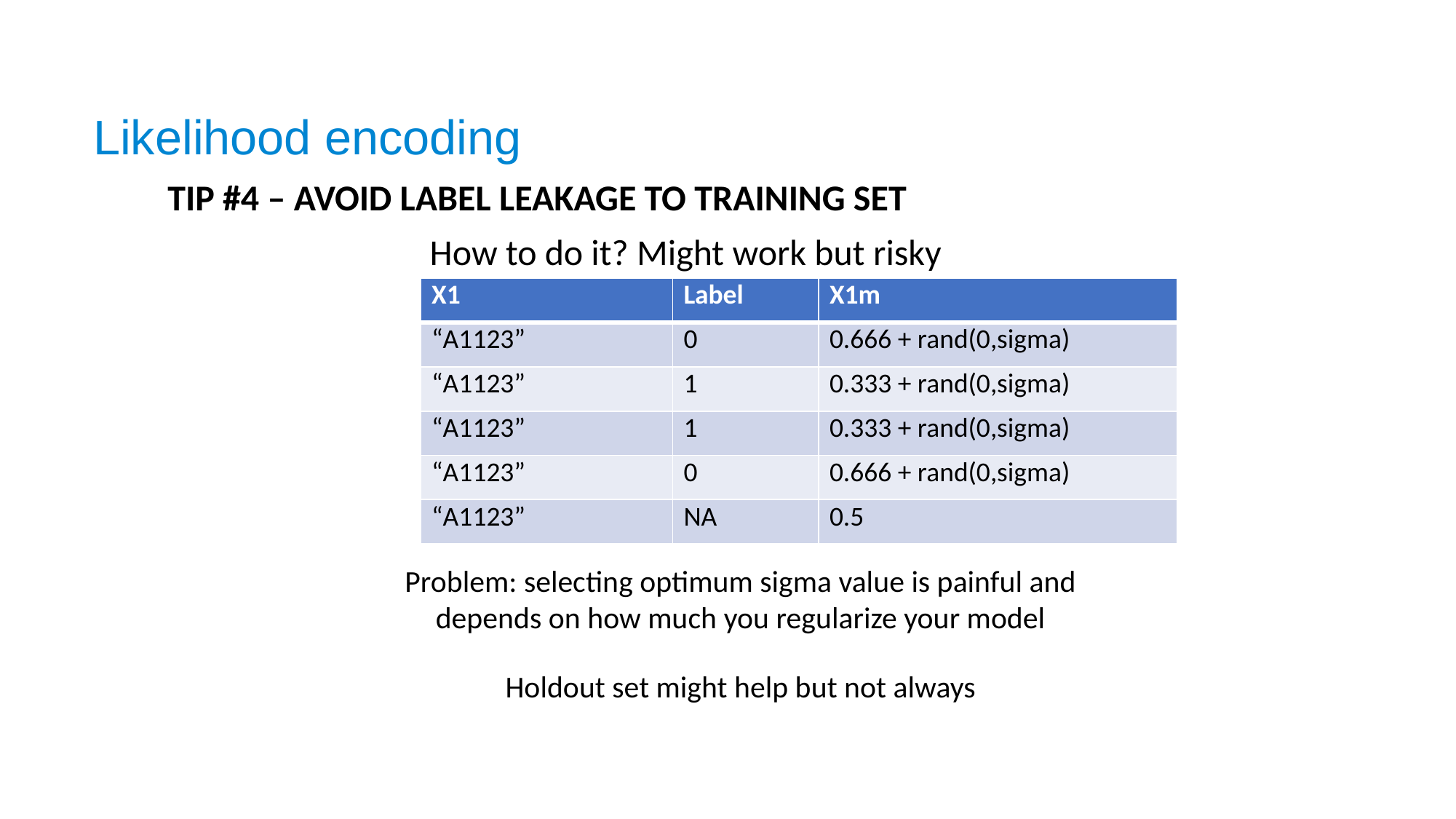

Likelihood encoding
TIP #4 – AVOID LABEL LEAKAGE TO TRAINING SET
How to do it? Might work but risky
| X1 | Label | X1m |
| --- | --- | --- |
| “A1123” | 0 | 0.666 + rand(0,sigma) |
| “A1123” | 1 | 0.333 + rand(0,sigma) |
| “A1123” | 1 | 0.333 + rand(0,sigma) |
| “A1123” | 0 | 0.666 + rand(0,sigma) |
| “A1123” | NA | 0.5 |
Problem: selecting optimum sigma value is painful and depends on how much you regularize your model

Holdout set might help but not always